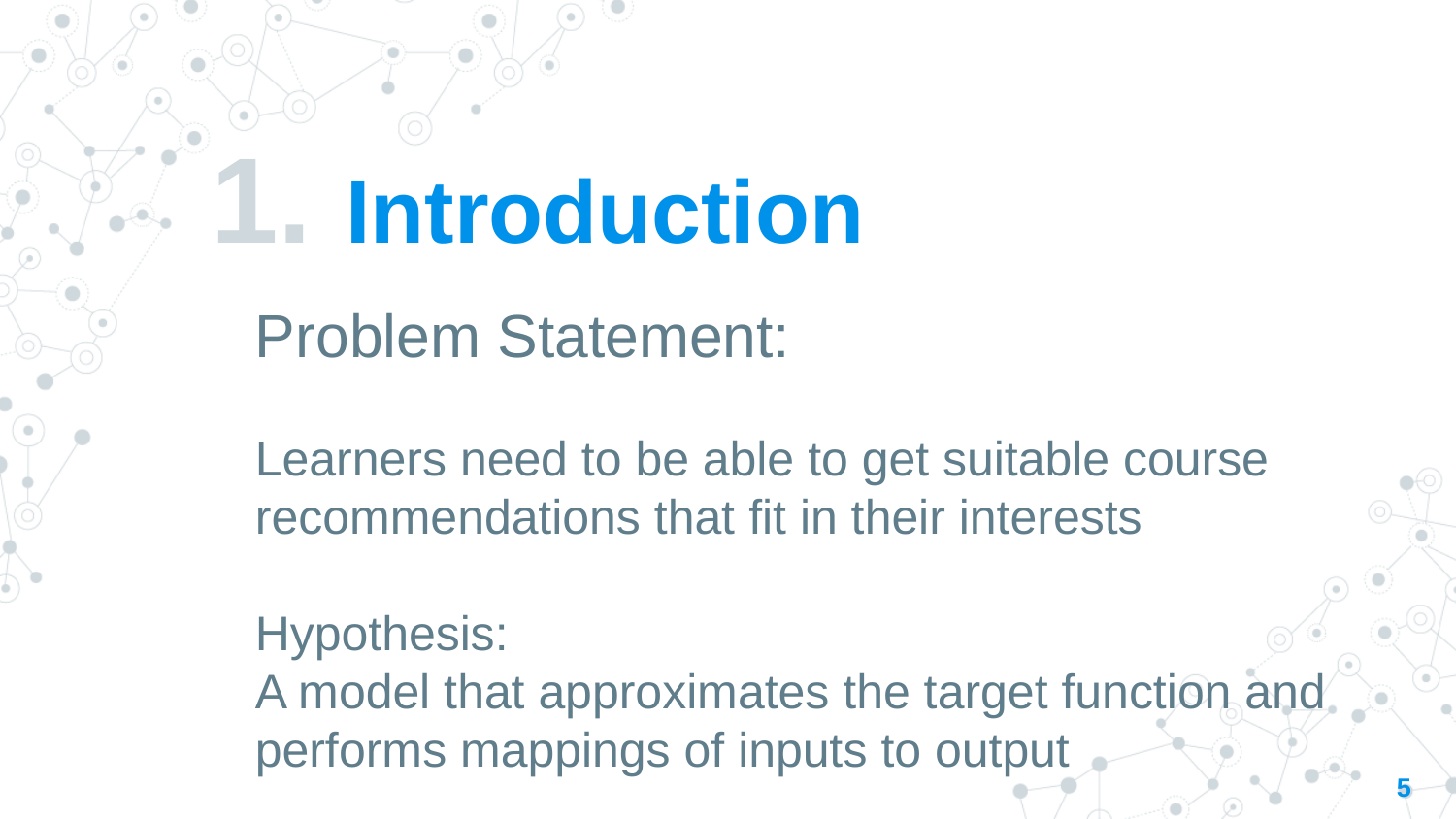

# 1. Introduction
Problem Statement:

Learners need to be able to get suitable course recommendations that fit in their interests

Hypothesis:
A model that approximates the target function and performs mappings of inputs to output
5